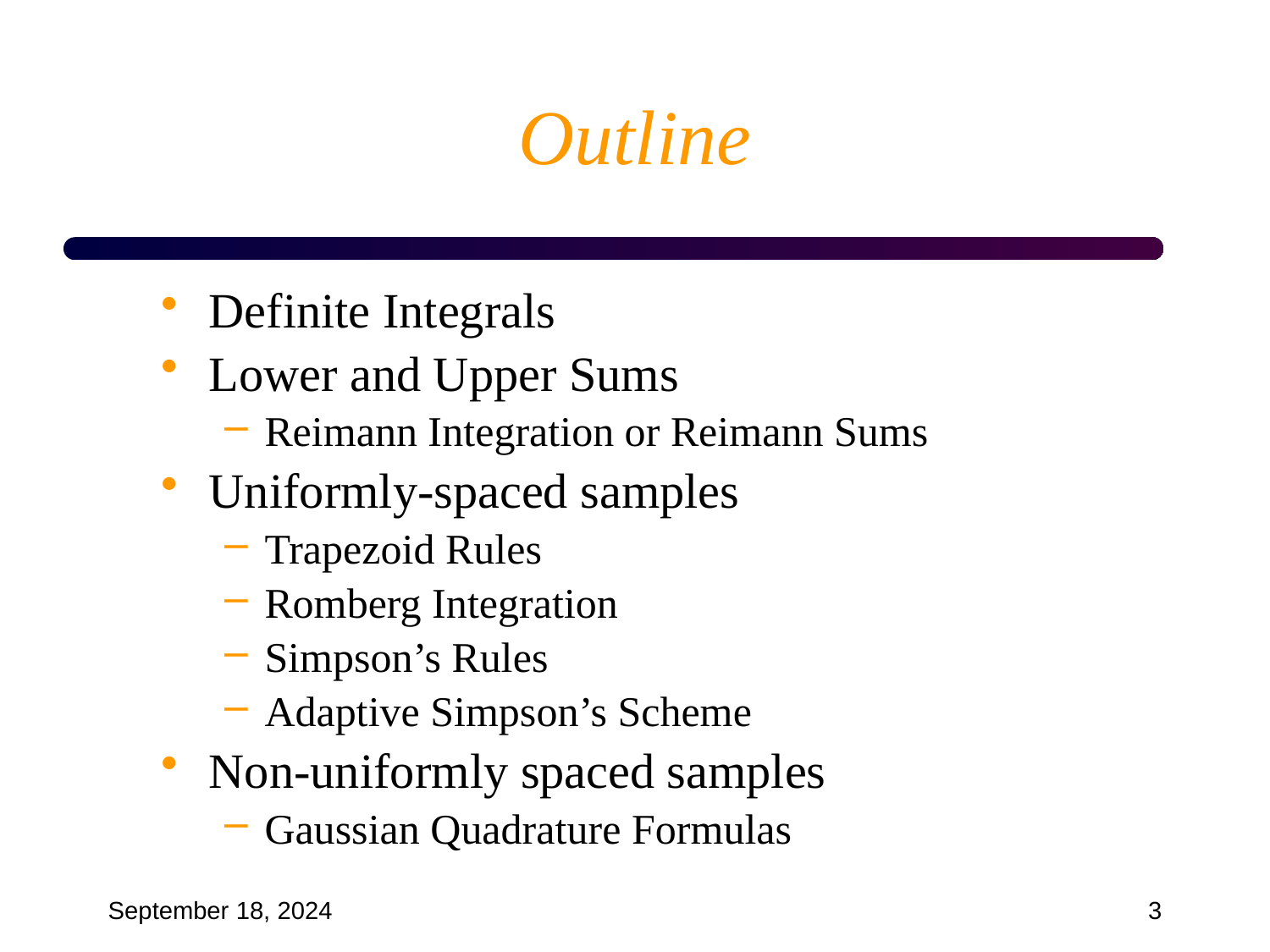

# Outline
Definite Integrals
Lower and Upper Sums
Reimann Integration or Reimann Sums
Uniformly-spaced samples
Trapezoid Rules
Romberg Integration
Simpson’s Rules
Adaptive Simpson’s Scheme
Non-uniformly spaced samples
Gaussian Quadrature Formulas
September 18, 2024
3